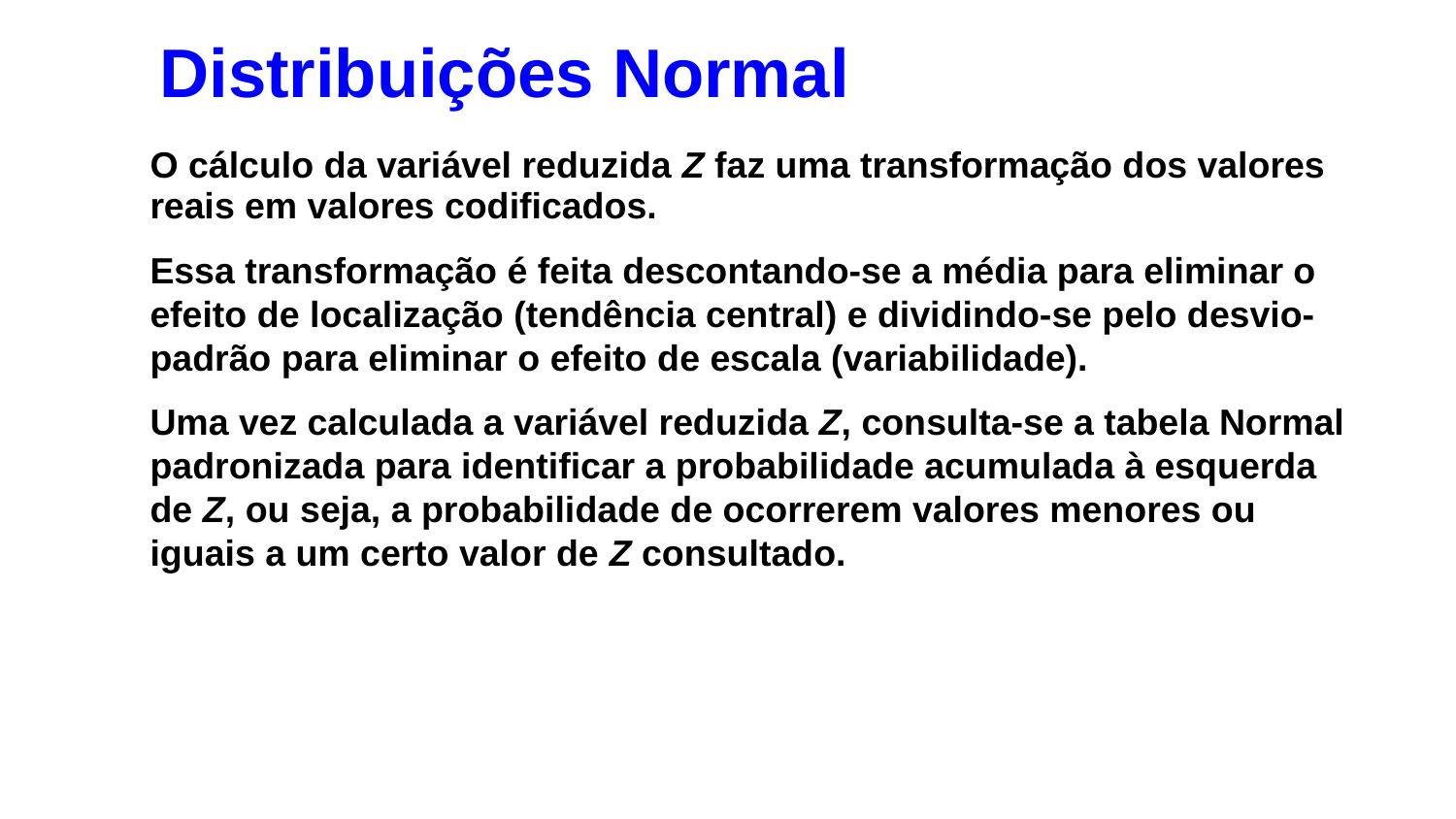

# Distribuições Normal
O cálculo da variável reduzida Z faz uma transformação dos valores reais em valores codificados.
Essa transformação é feita descontando-se a média para eliminar o efeito de localização (tendência central) e dividindo-se pelo desvio-padrão para eliminar o efeito de escala (variabilidade).
Uma vez calculada a variável reduzida Z, consulta-se a tabela Normal padronizada para identificar a probabilidade acumulada à esquerda de Z, ou seja, a probabilidade de ocorrerem valores menores ou iguais a um certo valor de Z consultado.